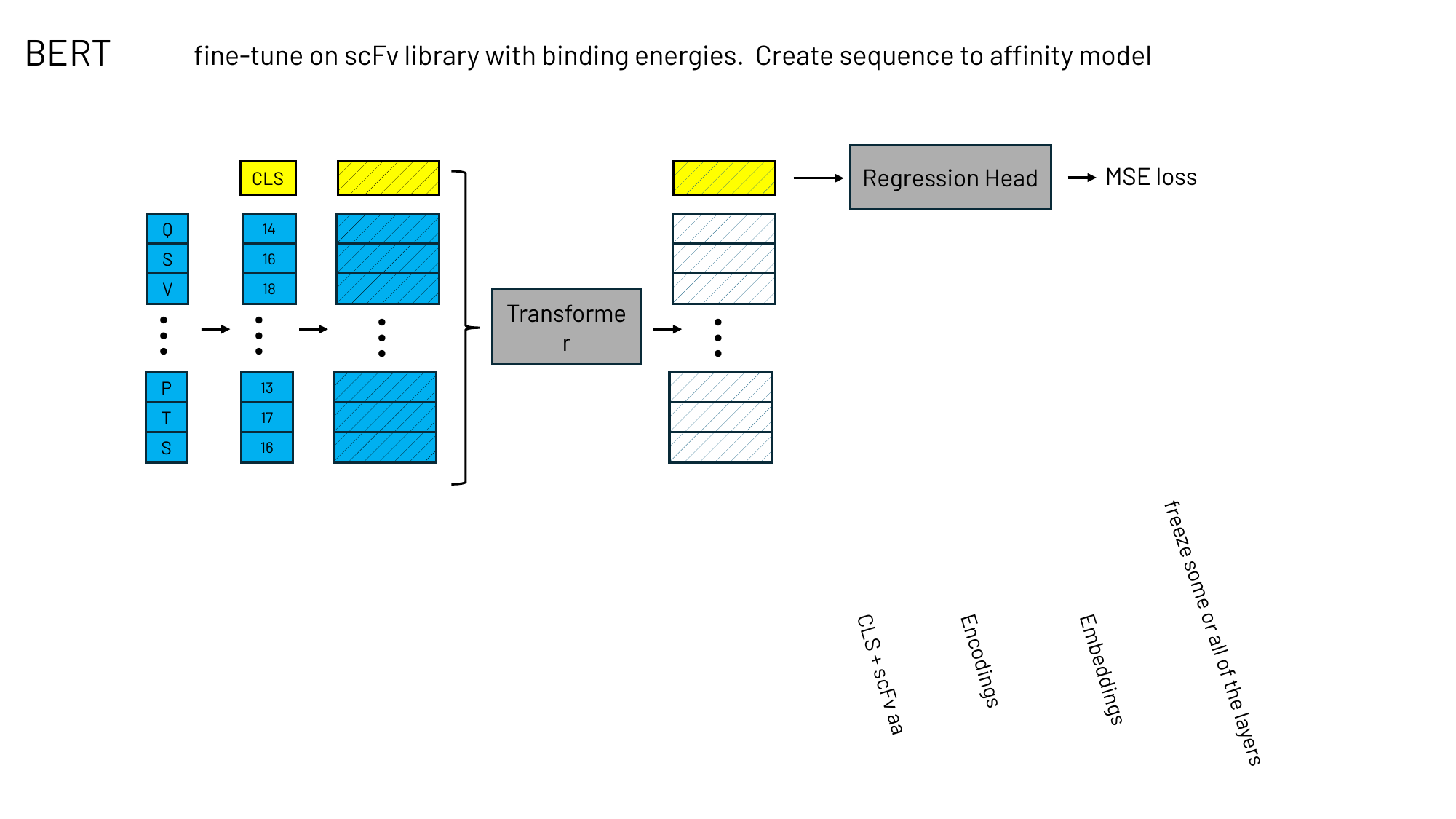

BERT
fine-tune on scFv library with binding energies.  Create sequence to affinity model
Regression Head
MSE loss
CLS
14
16
18
13
17
16
…

…

…

Q
S
V
…
P
T
S
Transformer
freeze some or all of the layers
Encodings
CLS + scFv aa
Embeddings